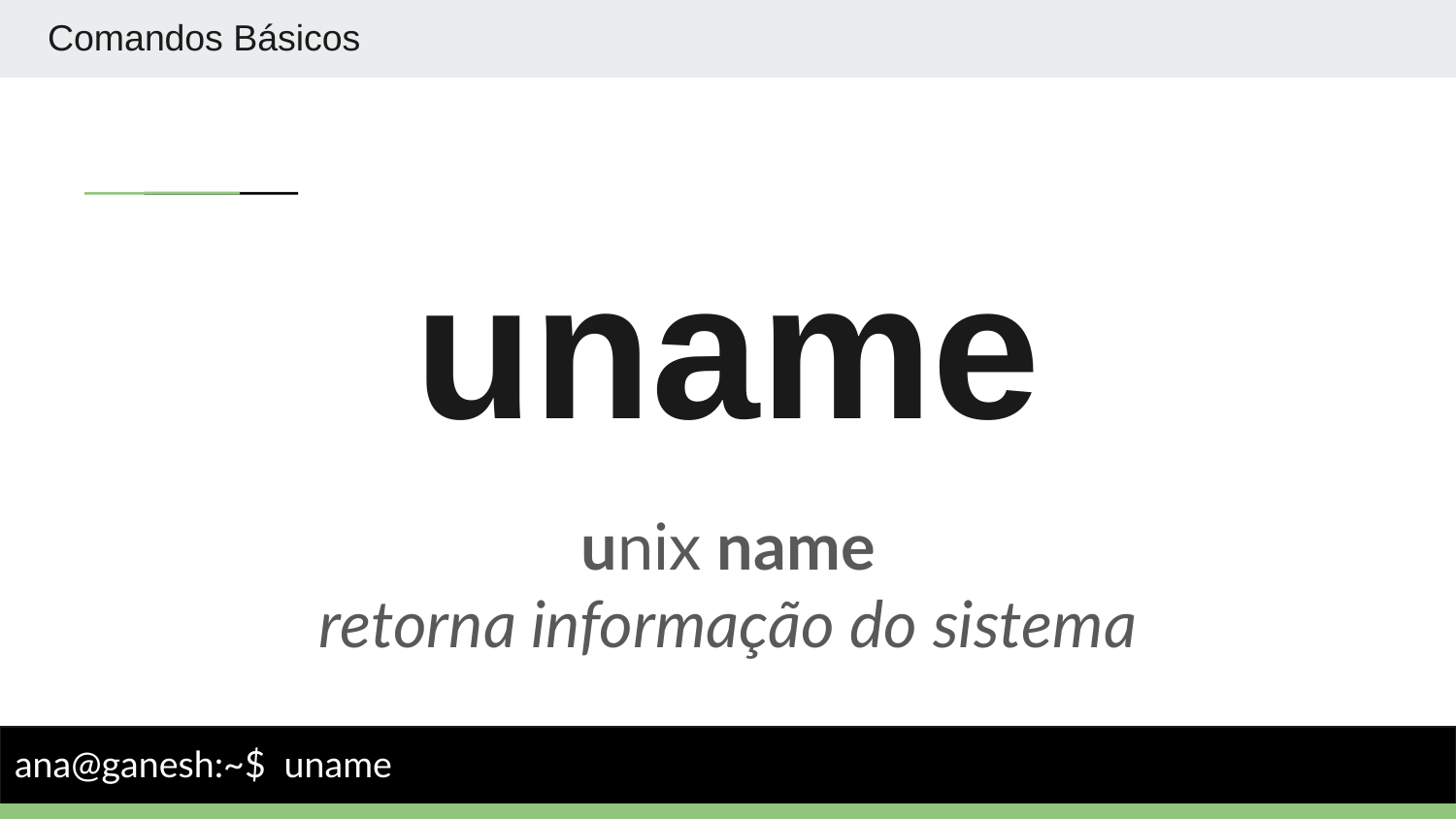

Comandos Básicos
# uname
unix name
retorna informação do sistema

ana@ganesh:~$  uname